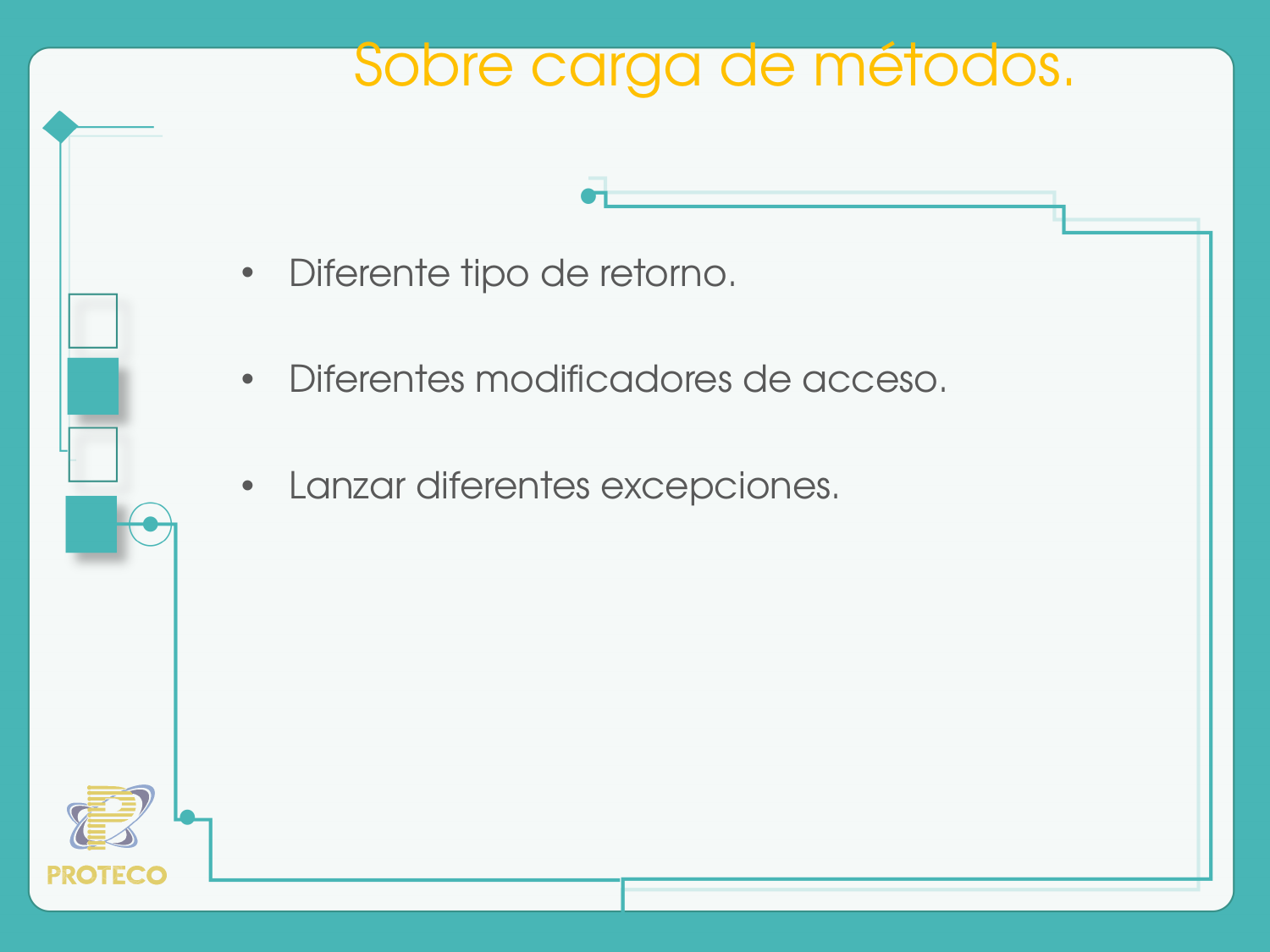

# Sobre carga de métodos.
Diferente tipo de retorno.

Diferentes modificadores de acceso.

Lanzar diferentes excepciones.